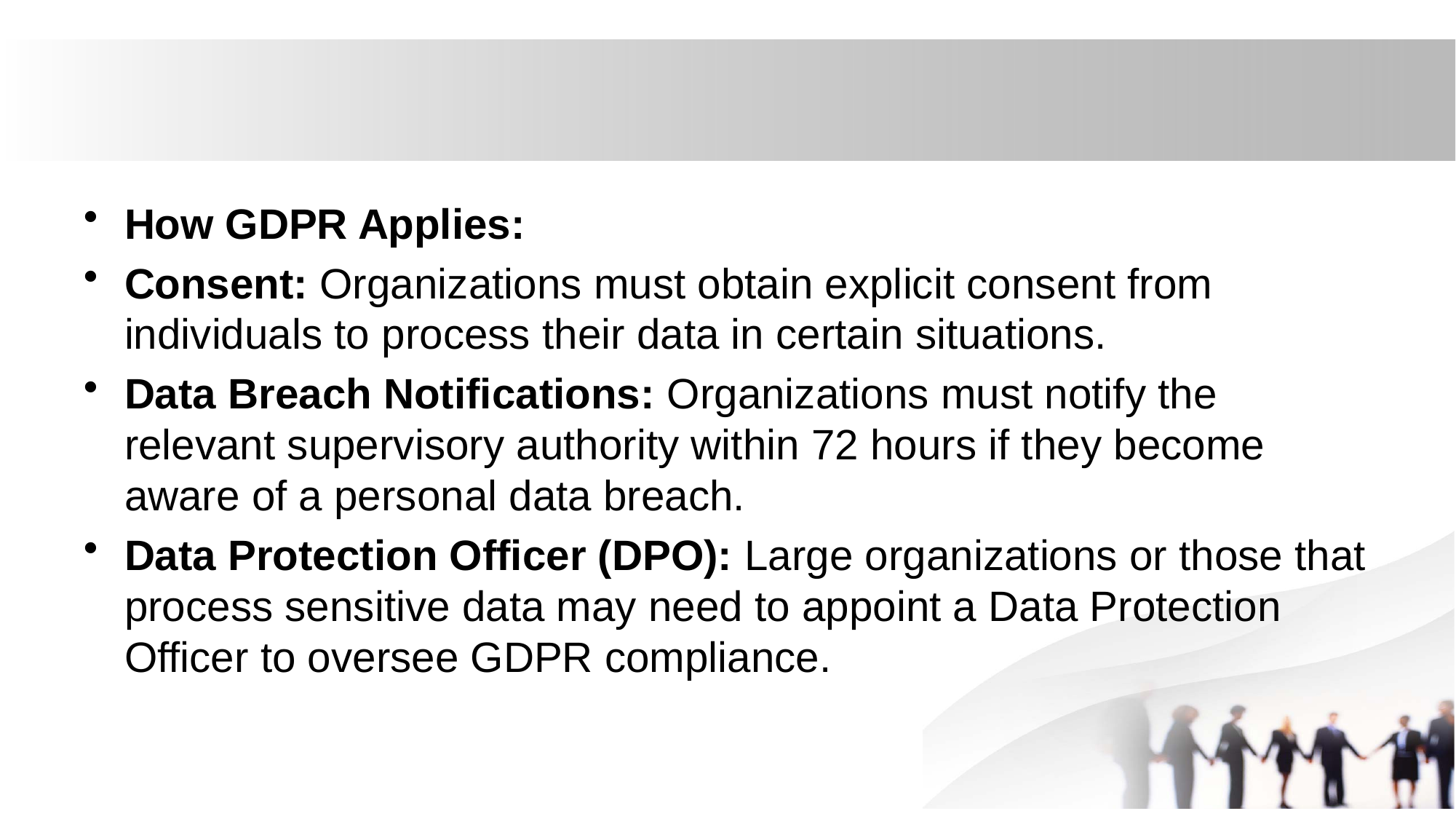

How GDPR Applies:
Consent: Organizations must obtain explicit consent from individuals to process their data in certain situations.
Data Breach Notifications: Organizations must notify the relevant supervisory authority within 72 hours if they become aware of a personal data breach.
Data Protection Officer (DPO): Large organizations or those that process sensitive data may need to appoint a Data Protection Officer to oversee GDPR compliance.